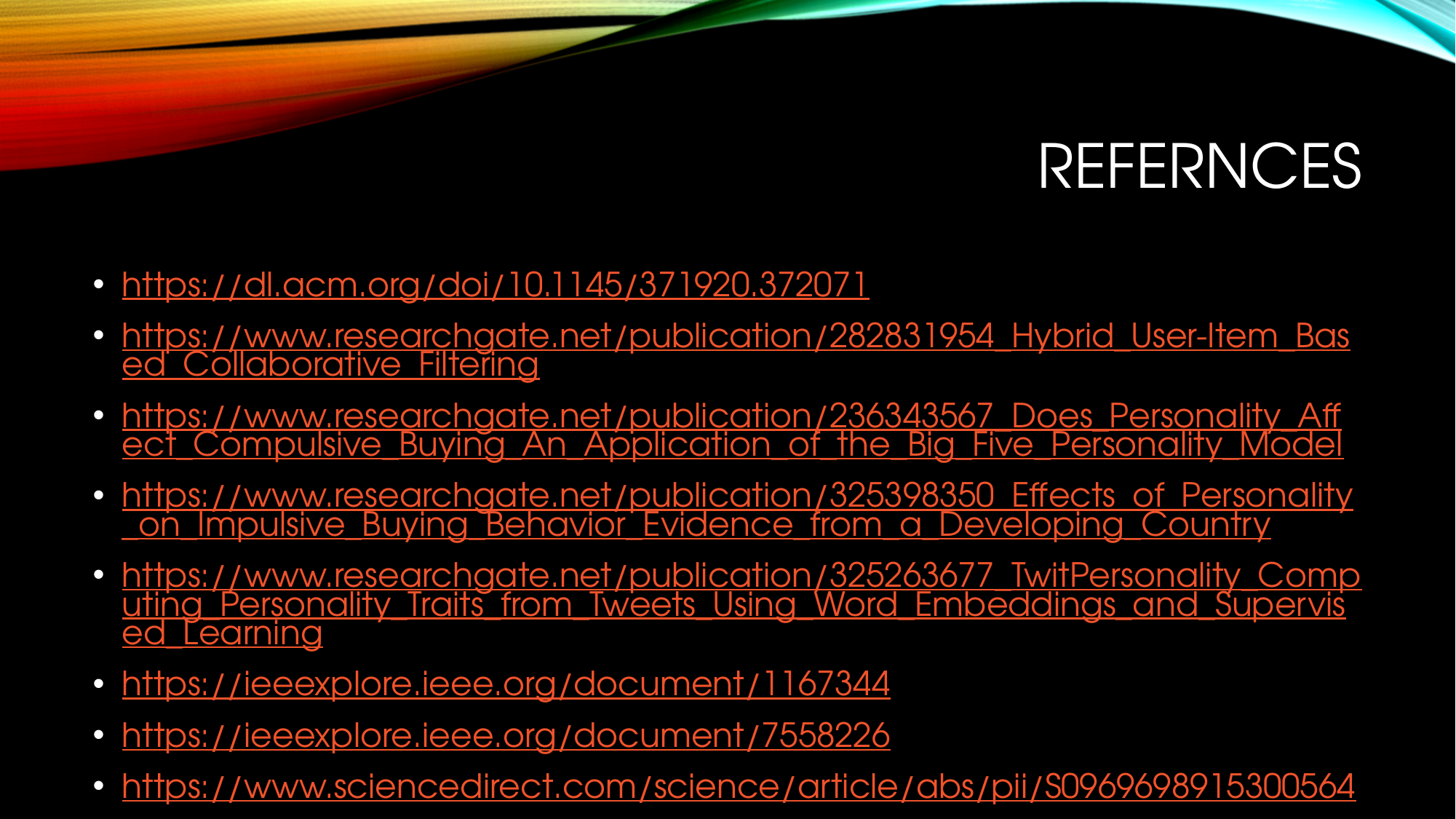

# REFERNCES
https://dl.acm.org/doi/10.1145/371920.372071
https://www.researchgate.net/publication/282831954_Hybrid_User-Item_Based_Collaborative_Filtering
https://www.researchgate.net/publication/236343567_Does_Personality_Affect_Compulsive_Buying_An_Application_of_the_Big_Five_Personality_Model
https://www.researchgate.net/publication/325398350_Effects_of_Personality_on_Impulsive_Buying_Behavior_Evidence_from_a_Developing_Country
https://www.researchgate.net/publication/325263677_TwitPersonality_Computing_Personality_Traits_from_Tweets_Using_Word_Embeddings_and_Supervised_Learning
https://ieeexplore.ieee.org/document/1167344
https://ieeexplore.ieee.org/document/7558226
https://www.sciencedirect.com/science/article/abs/pii/S0969698915300564